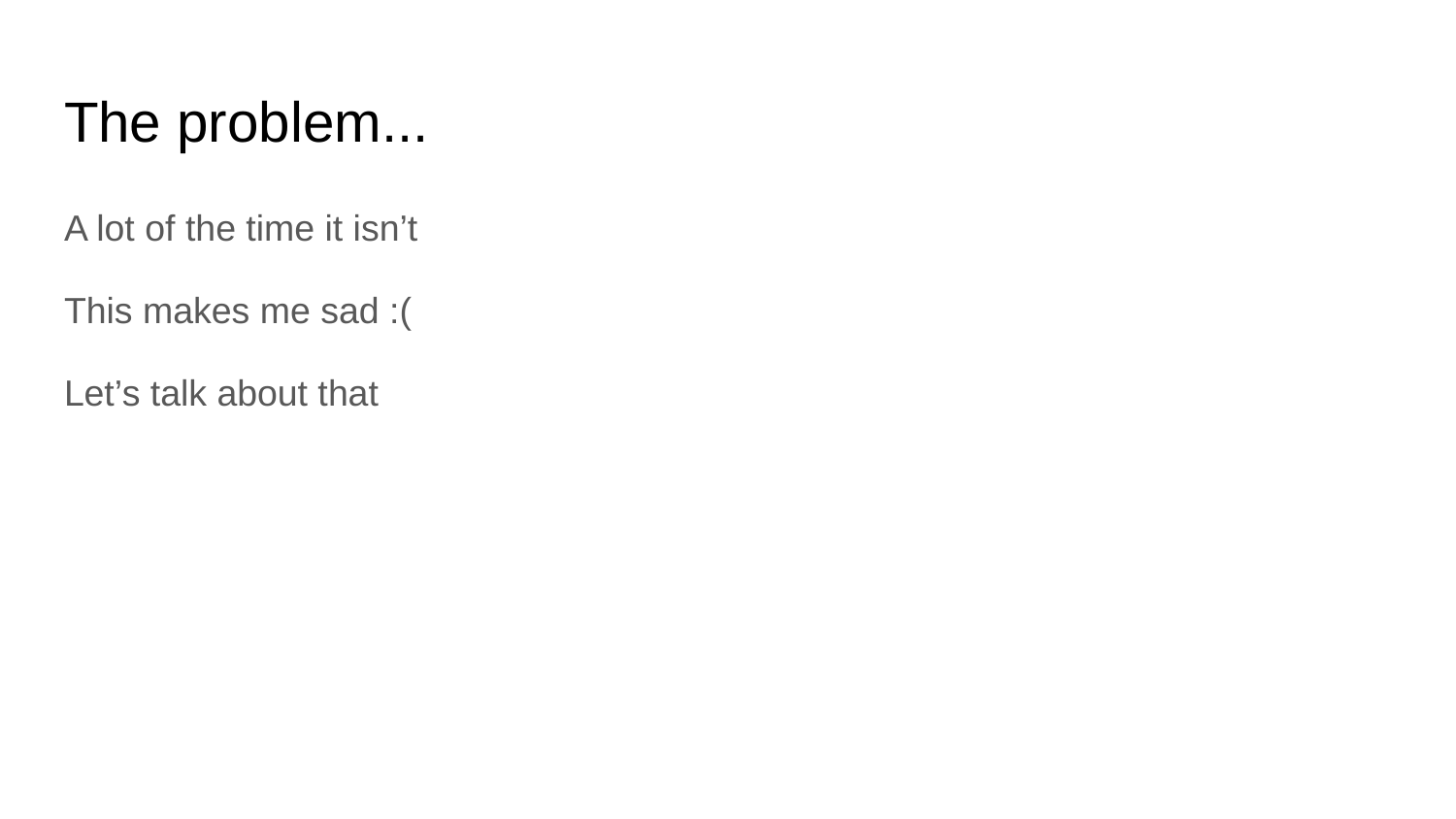

# The problem...
A lot of the time it isn’t
This makes me sad :(
Let’s talk about that